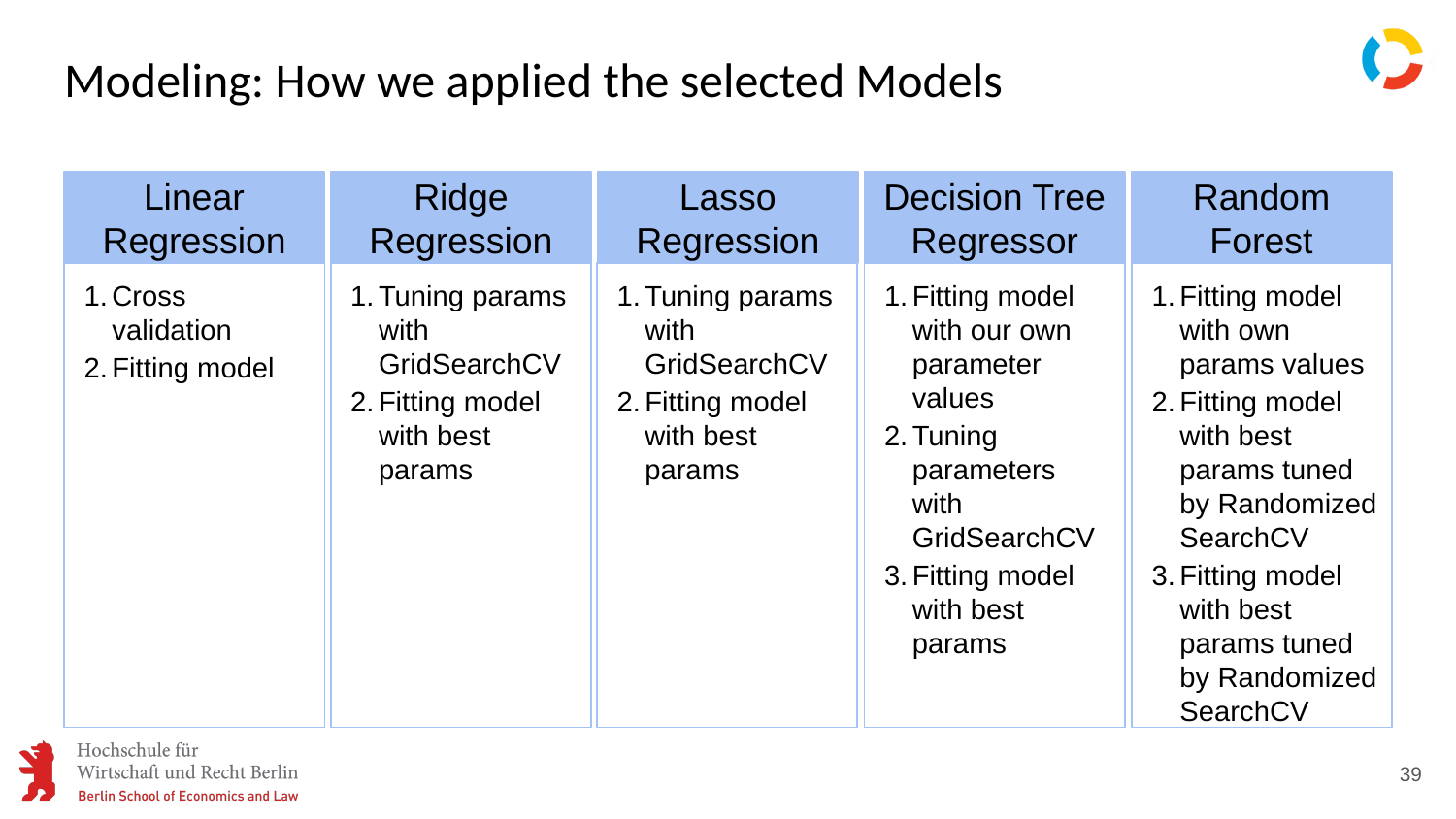

# Modeling: How we applied the selected Models
Linear Regression
Ridge Regression
Lasso Regression
Decision Tree Regressor
Random Forest
Cross validation
Fitting model

Tuning params with GridSearchCV
Fitting model with best params

Tuning params with GridSearchCV
Fitting model with best params
Fitting model with our own parameter values
Tuning parameters with GridSearchCV
Fitting model with best params
Fitting model with own params values
Fitting model with best params tuned by Randomized SearchCV
Fitting model with best params tuned by Randomized SearchCV
39